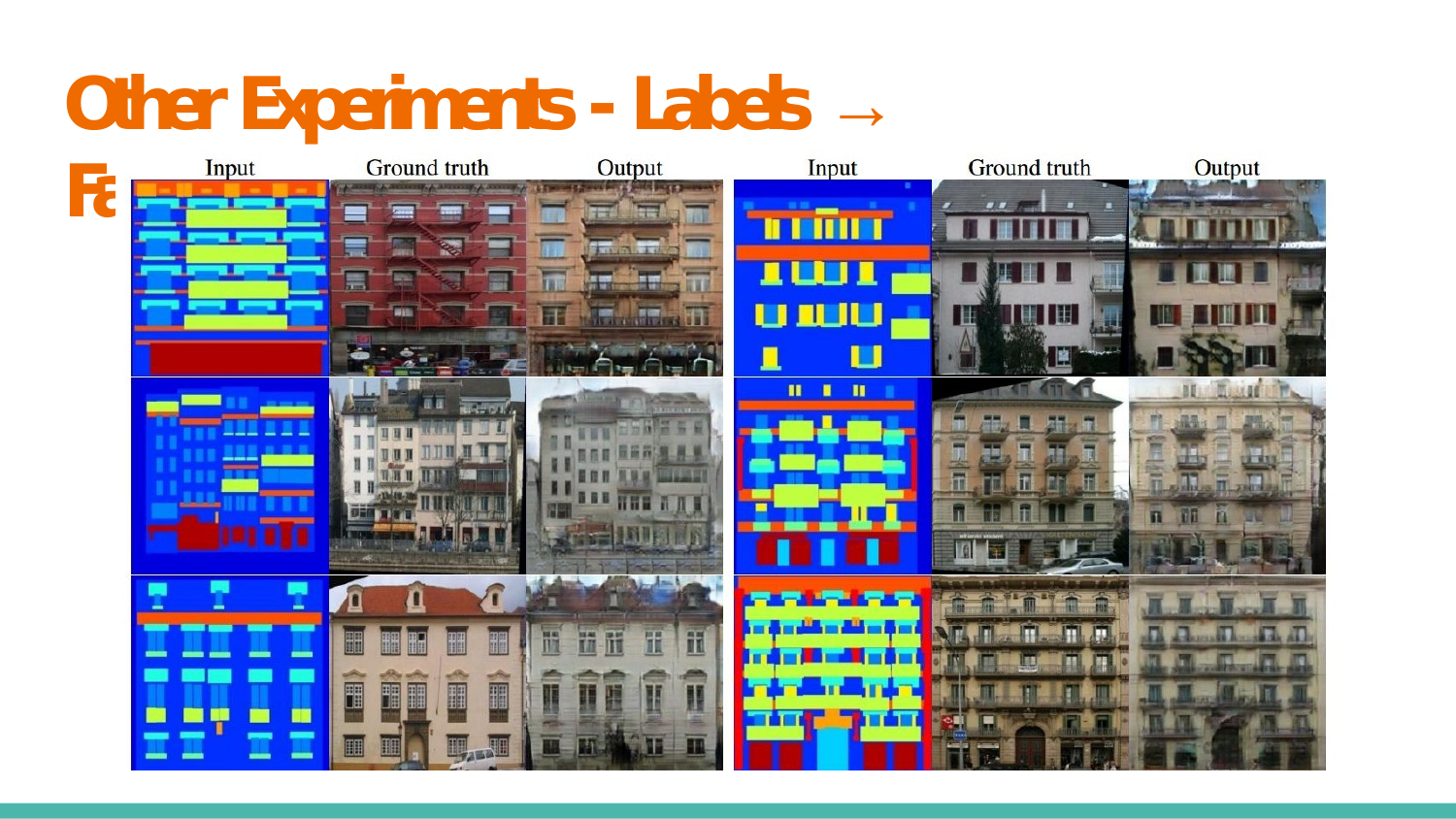

# Other Experiments - Labels → Facades